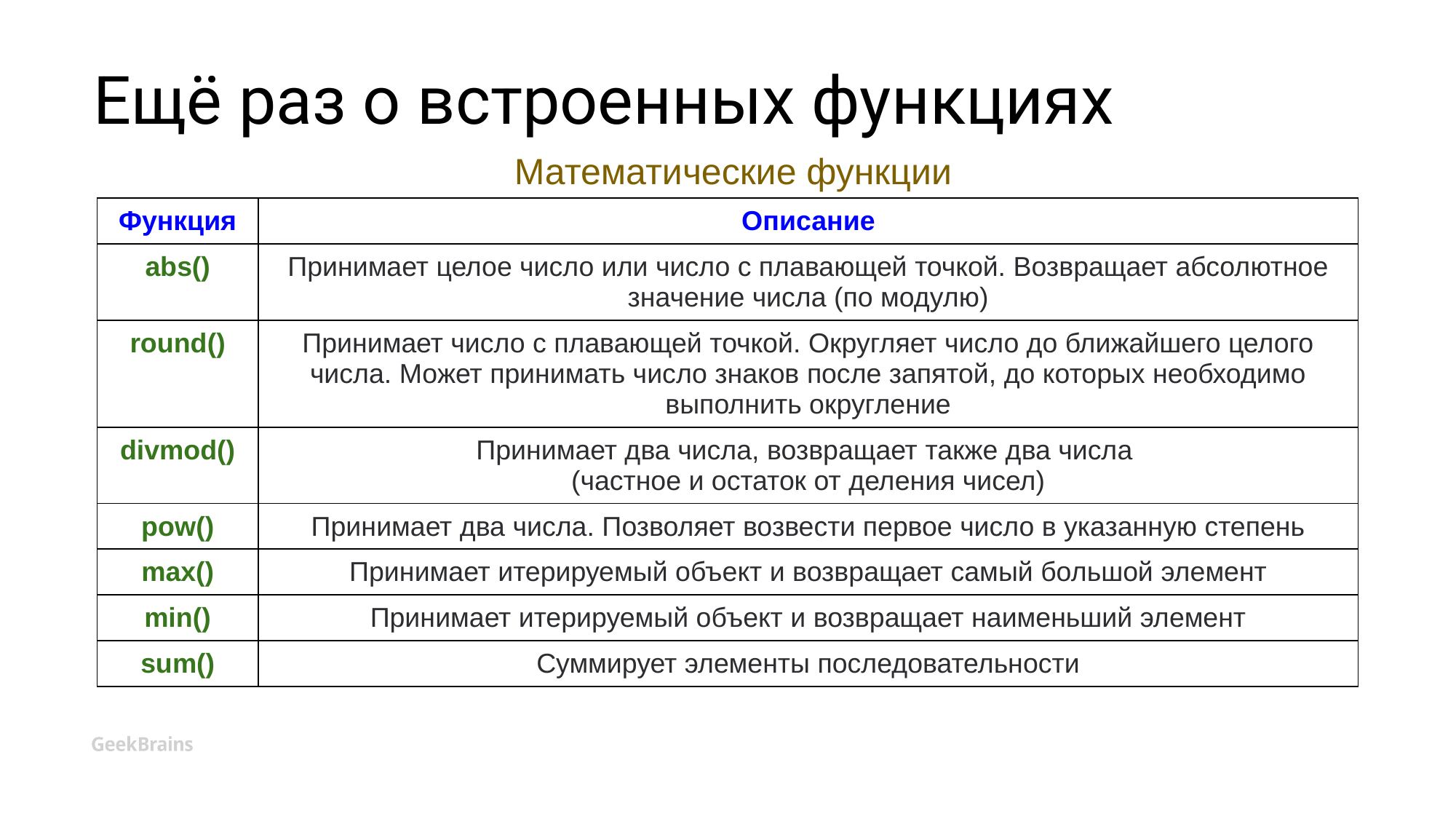

# Ещё раз о встроенных функциях
Математические функции
| Функция | Описание |
| --- | --- |
| abs() | Принимает целое число или число с плавающей точкой. Возвращает абсолютное значение числа (по модулю) |
| round() | Принимает число с плавающей точкой. Округляет число до ближайшего целого числа. Может принимать число знаков после запятой, до которых необходимо выполнить округление |
| divmod() | Принимает два числа, возвращает также два числа (частное и остаток от деления чисел) |
| pow() | Принимает два числа. Позволяет возвести первое число в указанную степень |
| max() | Принимает итерируемый объект и возвращает самый большой элемент |
| min() | Принимает итерируемый объект и возвращает наименьший элемент |
| sum() | Суммирует элементы последовательности |